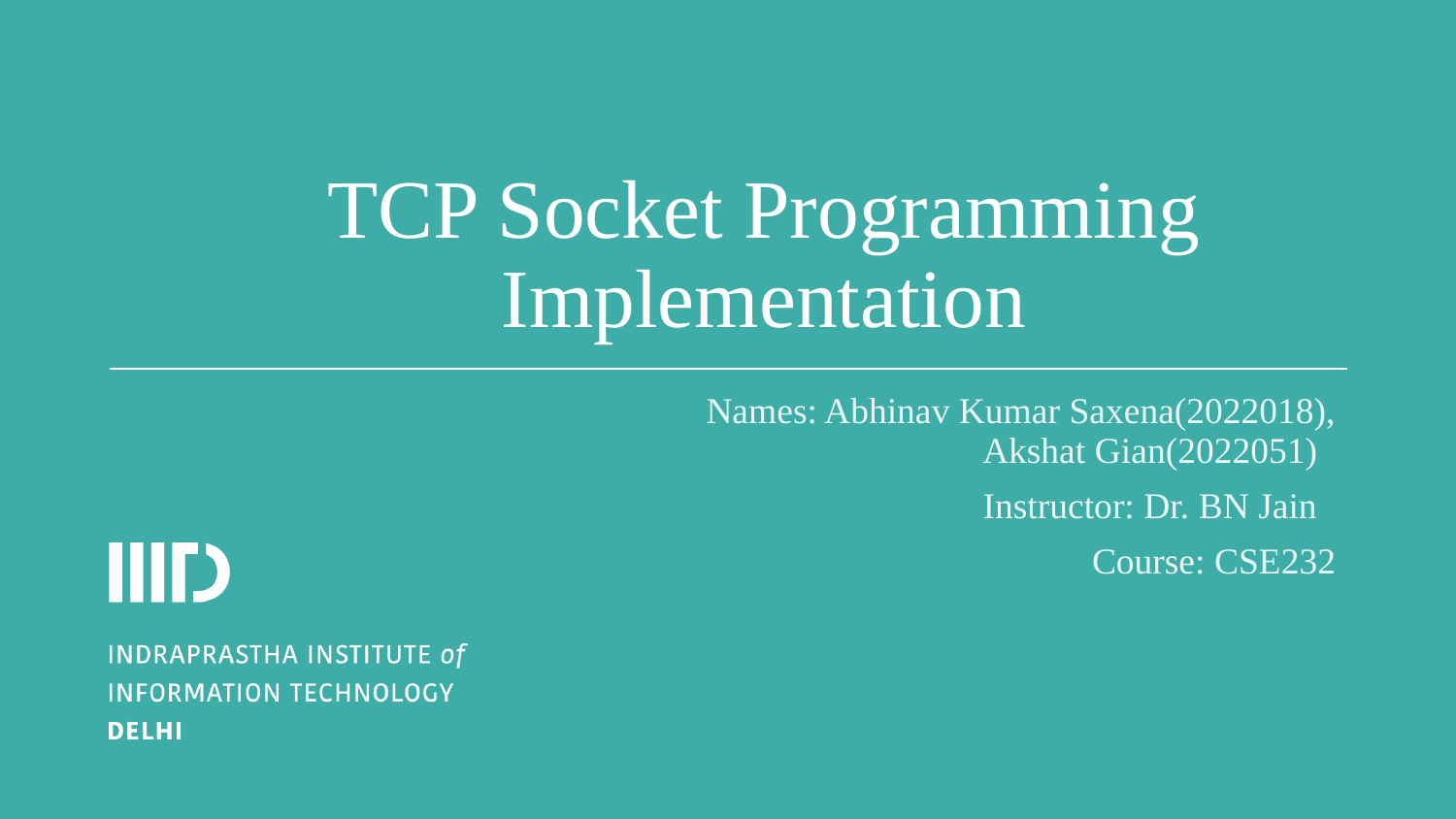

# TCP Socket Programming Implementation
Names: Abhinav Kumar Saxena(2022018), Akshat Gian(2022051)
Instructor: Dr. BN Jain
Course: CSE232